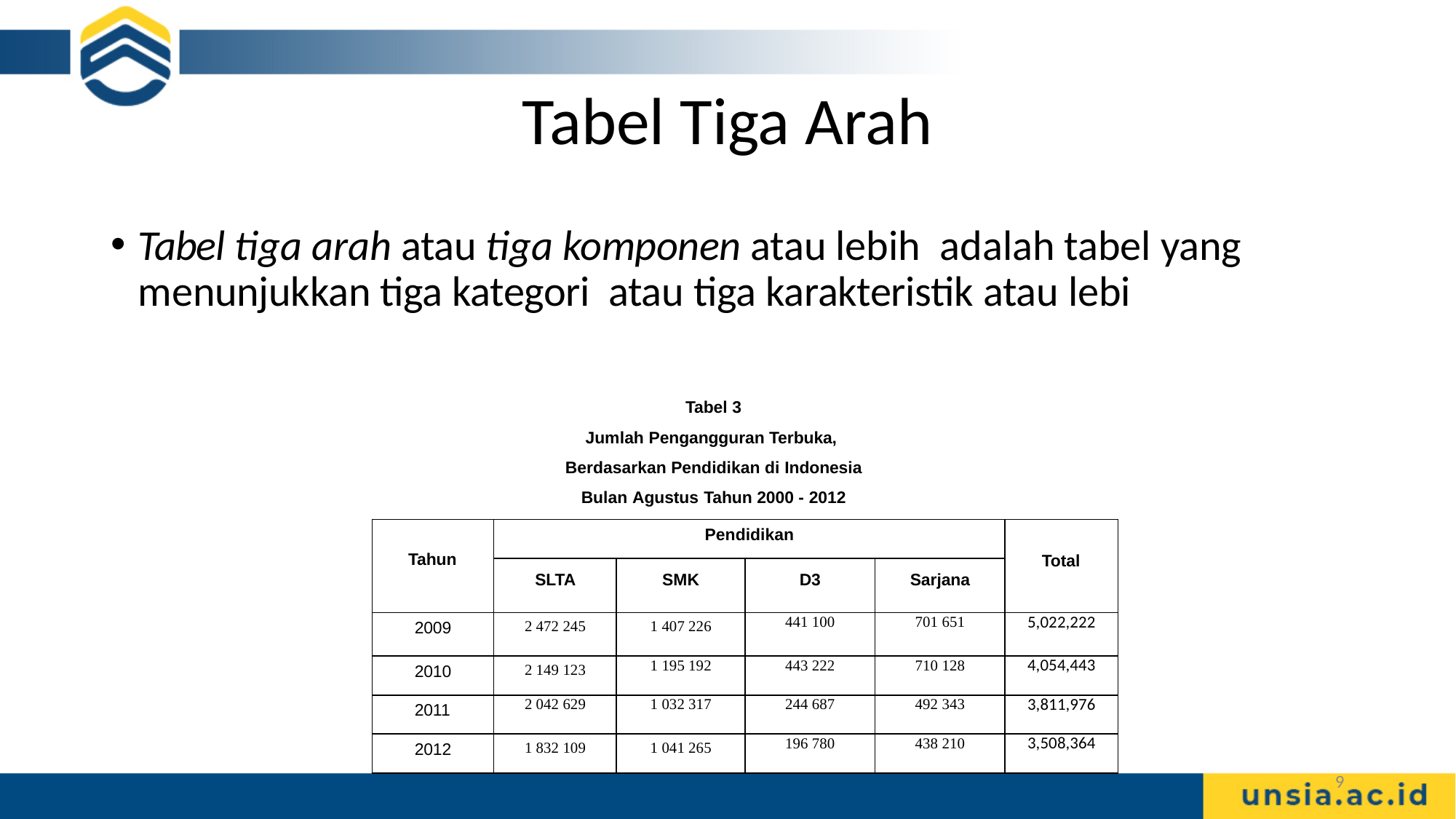

# Tabel Tiga Arah
Tabel tiga arah atau tiga komponen atau lebih  adalah tabel yang menunjukkan tiga kategori  atau tiga karakteristik atau lebi
Tabel 3
Jumlah Pengangguran Terbuka,  Berdasarkan Pendidikan di Indonesia
Bulan Agustus Tahun 2000 - 2012
| Tahun | Pendidikan |  |  |  | Total |
| --- | --- | --- | --- | --- | --- |
|  | SLTA | SMK | D3 | Sarjana |  |
| 2009 | 2 472 245 | 1 407 226 | 441 100 | 701 651 | 5,022,222 |
| 2010 | 2 149 123 | 1 195 192 | 443 222 | 710 128 | 4,054,443 |
| 2011 | 2 042 629 | 1 032 317 | 244 687 | 492 343 | 3,811,976 |
| 2012 | 1 832 109 | 1 041 265 | 196 780 | 438 210 | 3,508,364 |
9